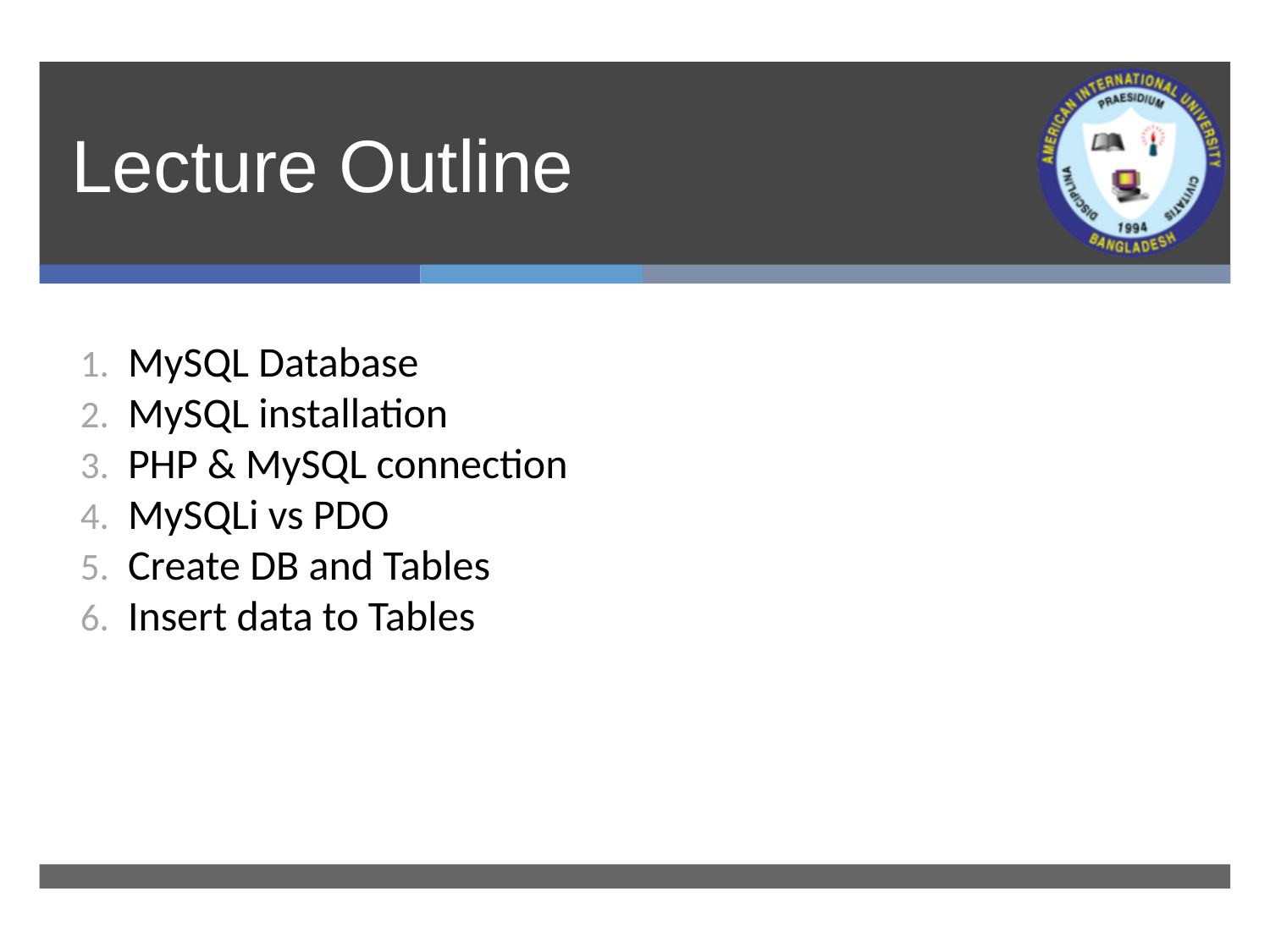

# Lecture Outline
MySQL Database
MySQL installation
PHP & MySQL connection
MySQLi vs PDO
Create DB and Tables
Insert data to Tables